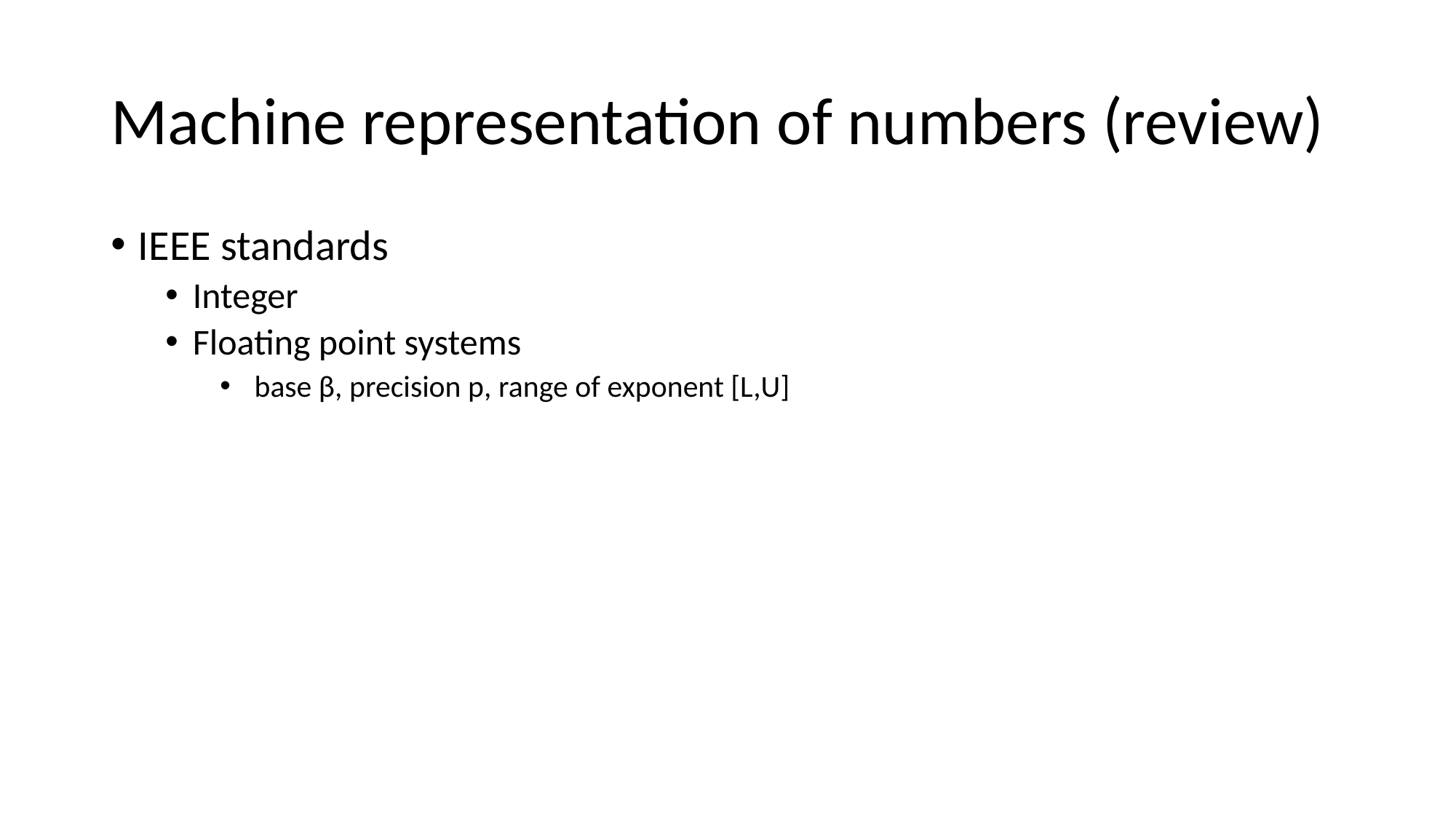

# Machine representation of numbers (review)
IEEE standards
Integer
Floating point systems
 base β, precision p, range of exponent [L,U]